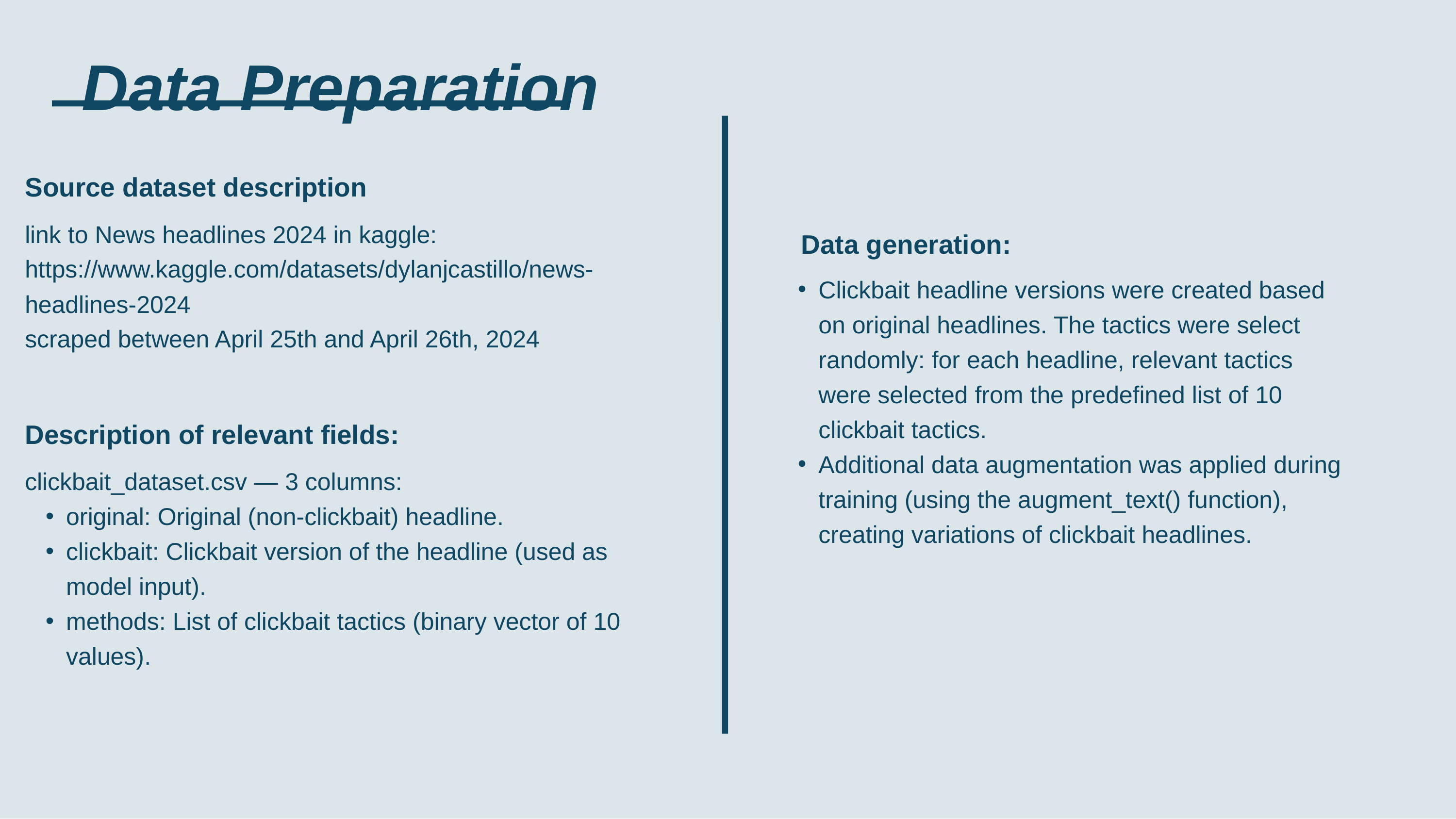

Data Preparation

Source dataset description
link to News headlines 2024 in kaggle:
https://www.kaggle.com/datasets/dylanjcastillo/news-headlines-2024
scraped between April 25th and April 26th, 2024

Data generation:
Clickbait headline versions were created based on original headlines. The tactics were select randomly: for each headline, relevant tactics were selected from the predefined list of 10 clickbait tactics.
Additional data augmentation was applied during training (using the augment_text() function), creating variations of clickbait headlines.

Description of relevant fields:
clickbait_dataset.csv — 3 columns:
original: Original (non-clickbait) headline.
clickbait: Clickbait version of the headline (used as model input).
methods: List of clickbait tactics (binary vector of 10 values).